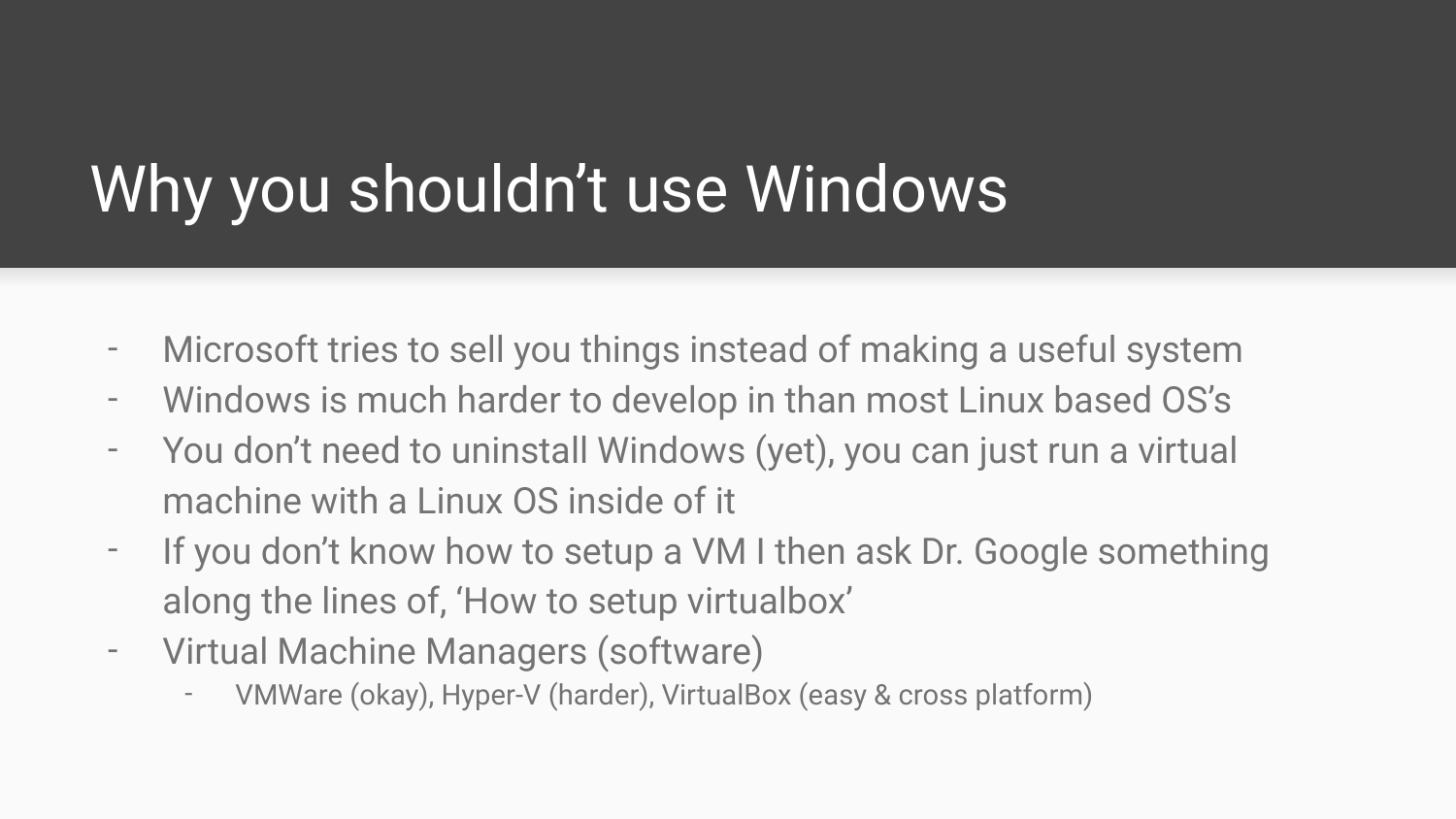

# Why you shouldn’t use Windows
Microsoft tries to sell you things instead of making a useful system
Windows is much harder to develop in than most Linux based OS’s
You don’t need to uninstall Windows (yet), you can just run a virtual machine with a Linux OS inside of it
If you don’t know how to setup a VM I then ask Dr. Google something along the lines of, ‘How to setup virtualbox’
Virtual Machine Managers (software)
VMWare (okay), Hyper-V (harder), VirtualBox (easy & cross platform)